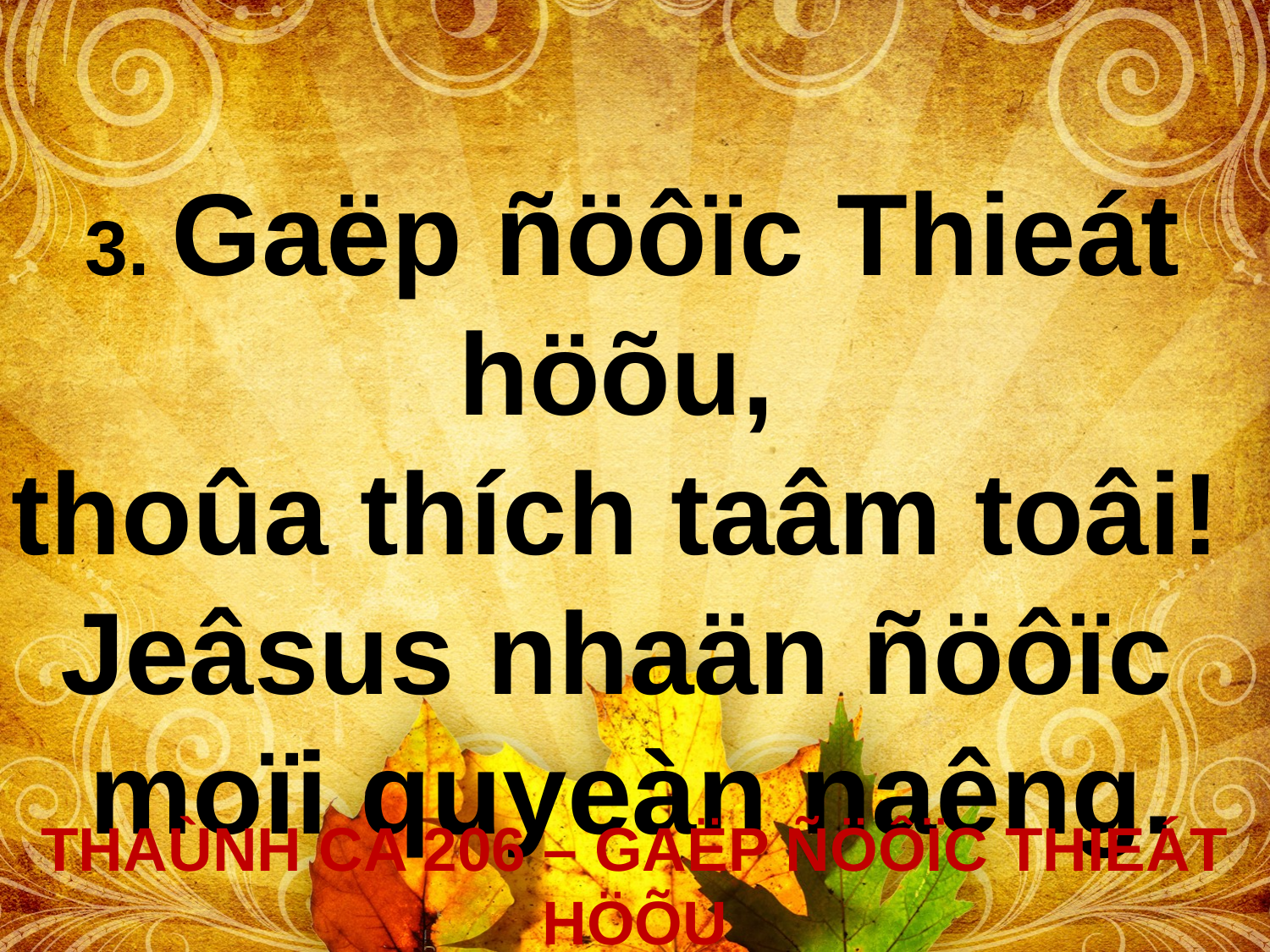

3. Gaëp ñöôïc Thieát höõu,
thoûa thích taâm toâi!
Jeâsus nhaän ñöôïc
moïi quyeàn naêng.
THAÙNH CA 206 – GAËP ÑÖÔÏC THIEÁT HÖÕU